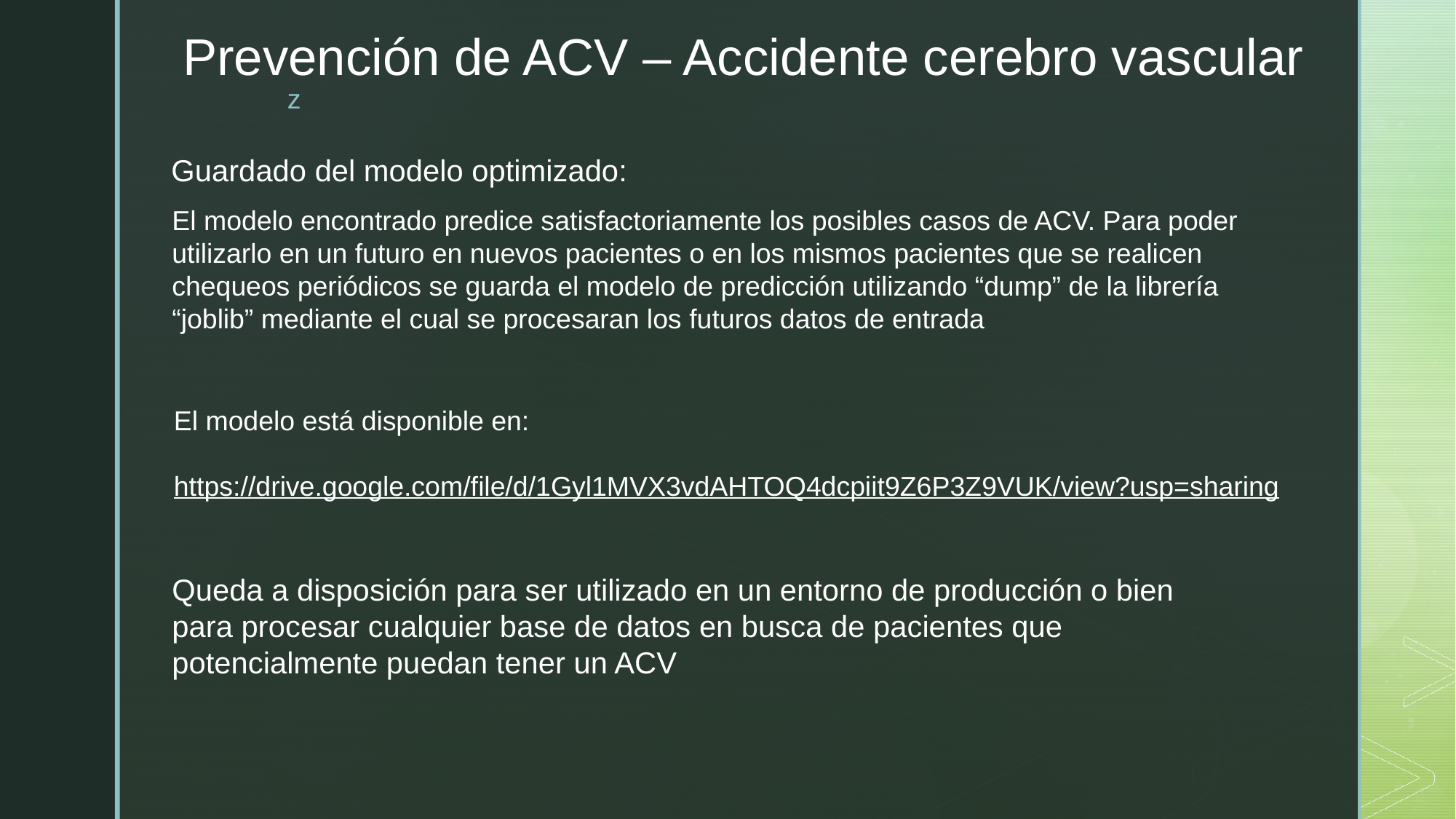

Prevención de ACV – Accidente cerebro vascular
# Guardado del modelo optimizado:
El modelo encontrado predice satisfactoriamente los posibles casos de ACV. Para poder utilizarlo en un futuro en nuevos pacientes o en los mismos pacientes que se realicen chequeos periódicos se guarda el modelo de predicción utilizando “dump” de la librería  “joblib” mediante el cual se procesaran los futuros datos de entrada

El modelo está disponible en:

https://drive.google.com/file/d/1Gyl1MVX3vdAHTOQ4dcpiit9Z6P3Z9VUK/view?usp=sharing
Queda a disposición para ser utilizado en un entorno de producción o bien para procesar cualquier base de datos en busca de pacientes que potencialmente puedan tener un ACV